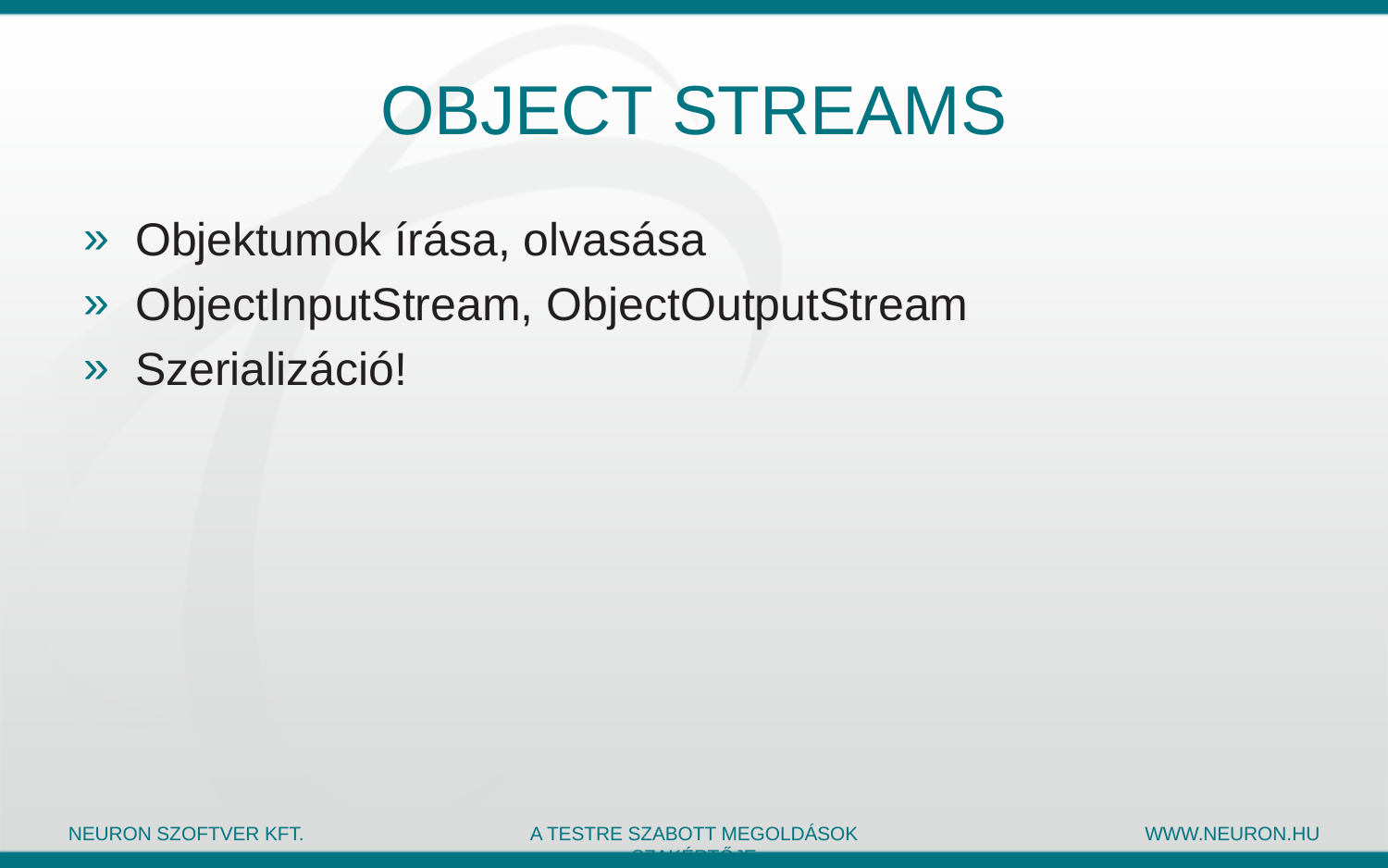

# Object Streams
Objektumok írása, olvasása
ObjectInputStream, ObjectOutputStream
Szerializáció!